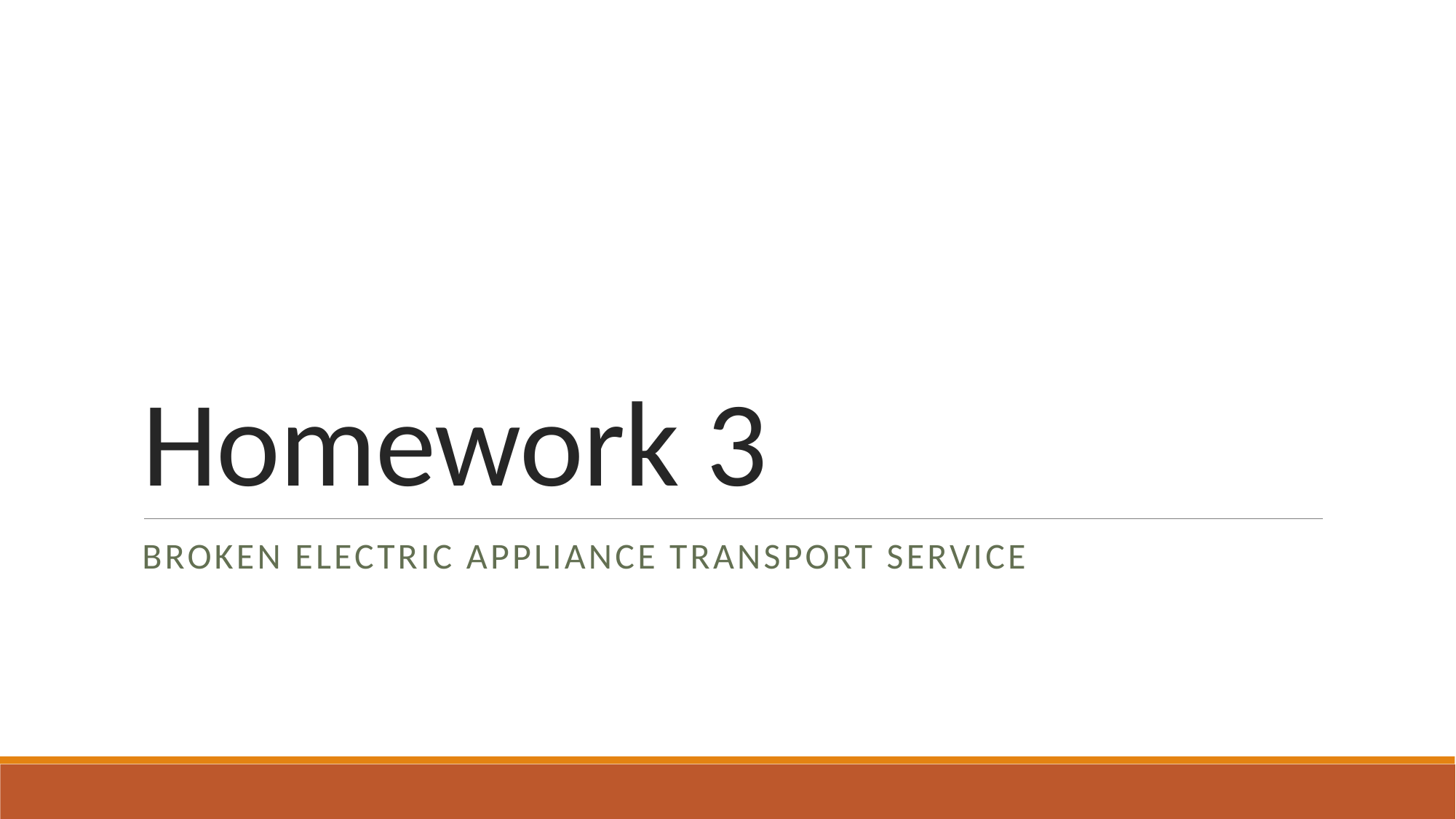

# Homework 3
Broken electric appliance transport service